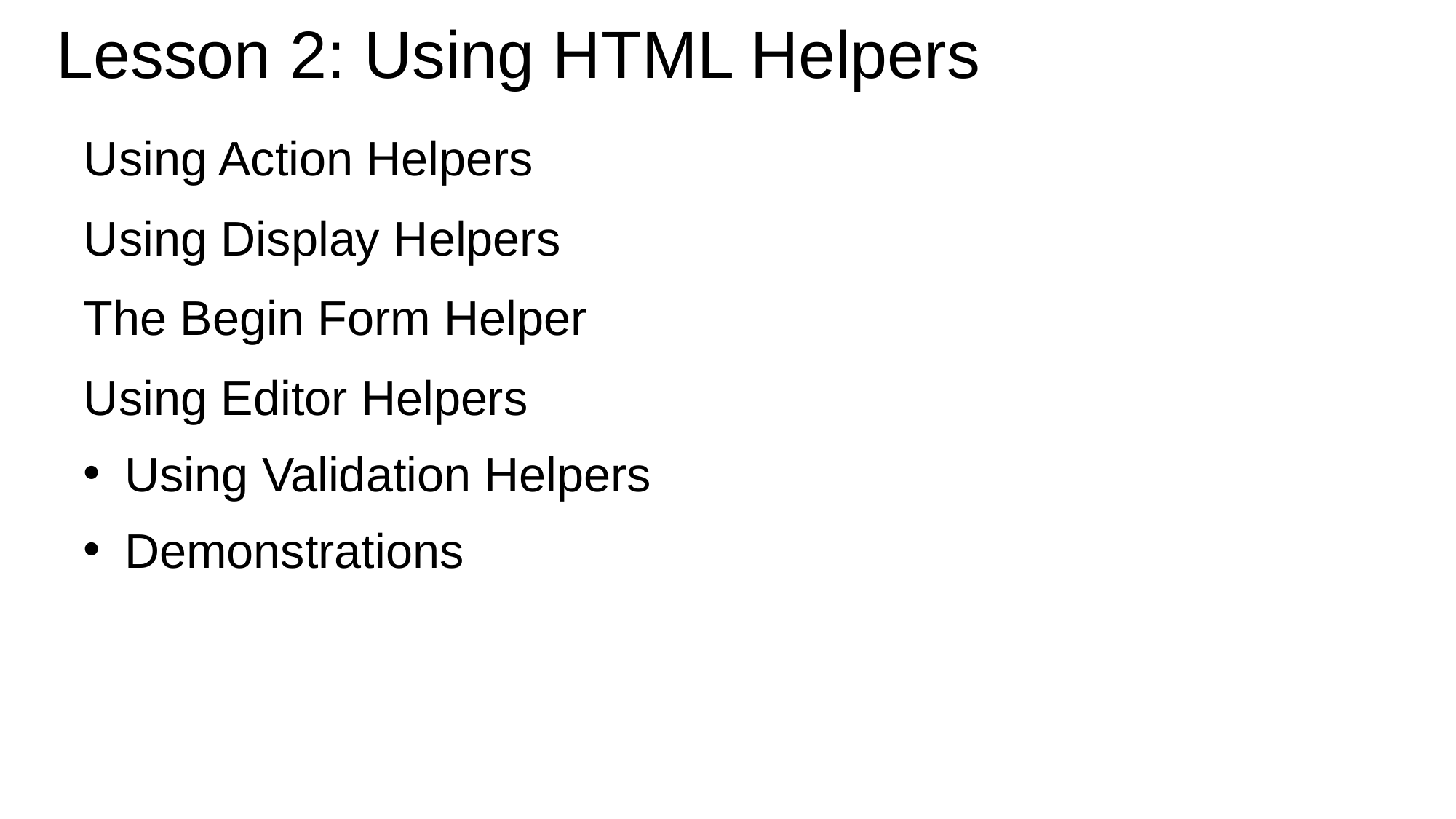

# Lesson 2: Using HTML Helpers
Using Action Helpers
Using Display Helpers
The Begin Form Helper
Using Editor Helpers
Using Validation Helpers
Demonstrations